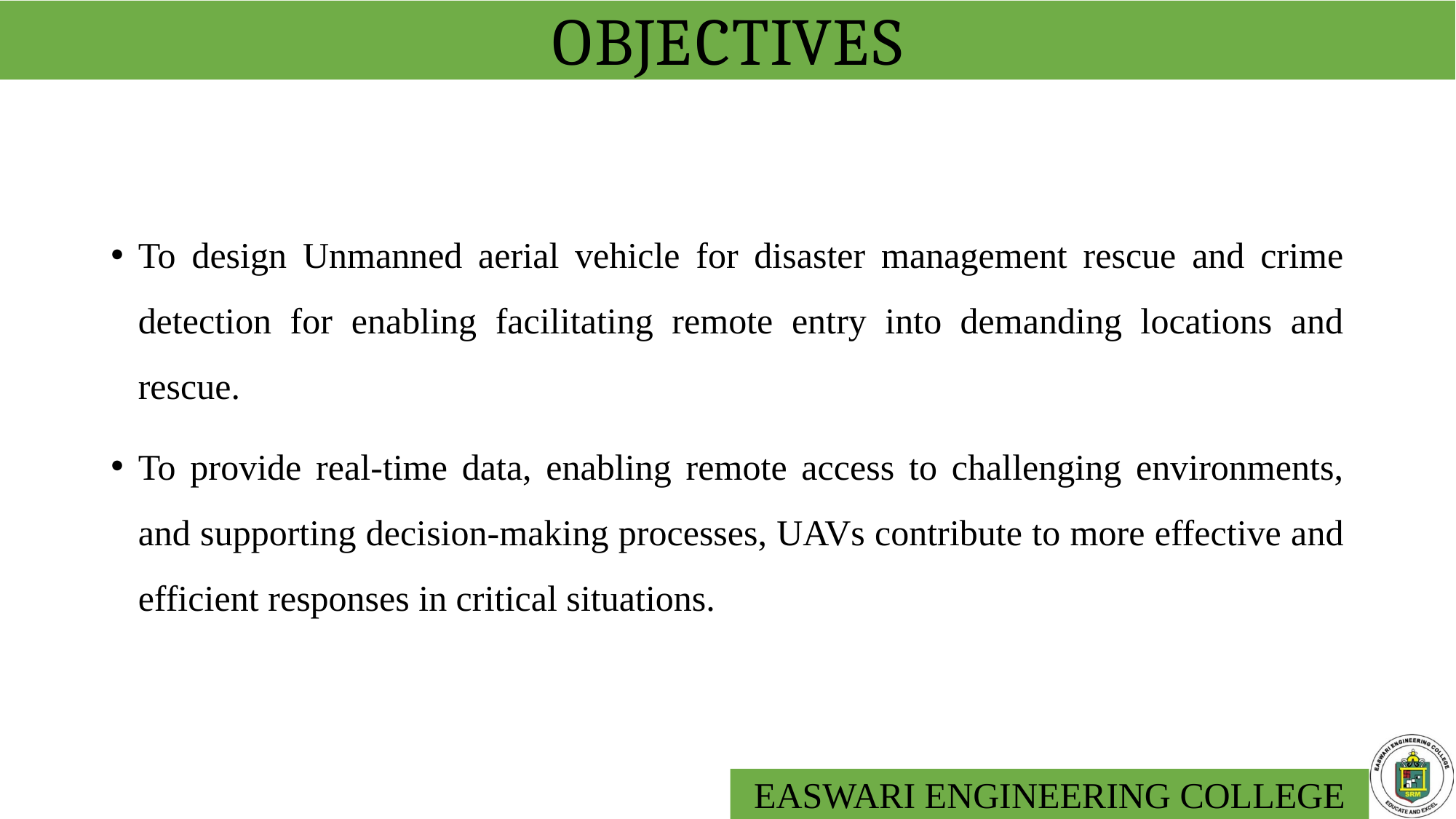

# OBJECTIVES
To design Unmanned aerial vehicle for disaster management rescue and crime detection for enabling facilitating remote entry into demanding locations and rescue.
To provide real-time data, enabling remote access to challenging environments, and supporting decision-making processes, UAVs contribute to more effective and efficient responses in critical situations.